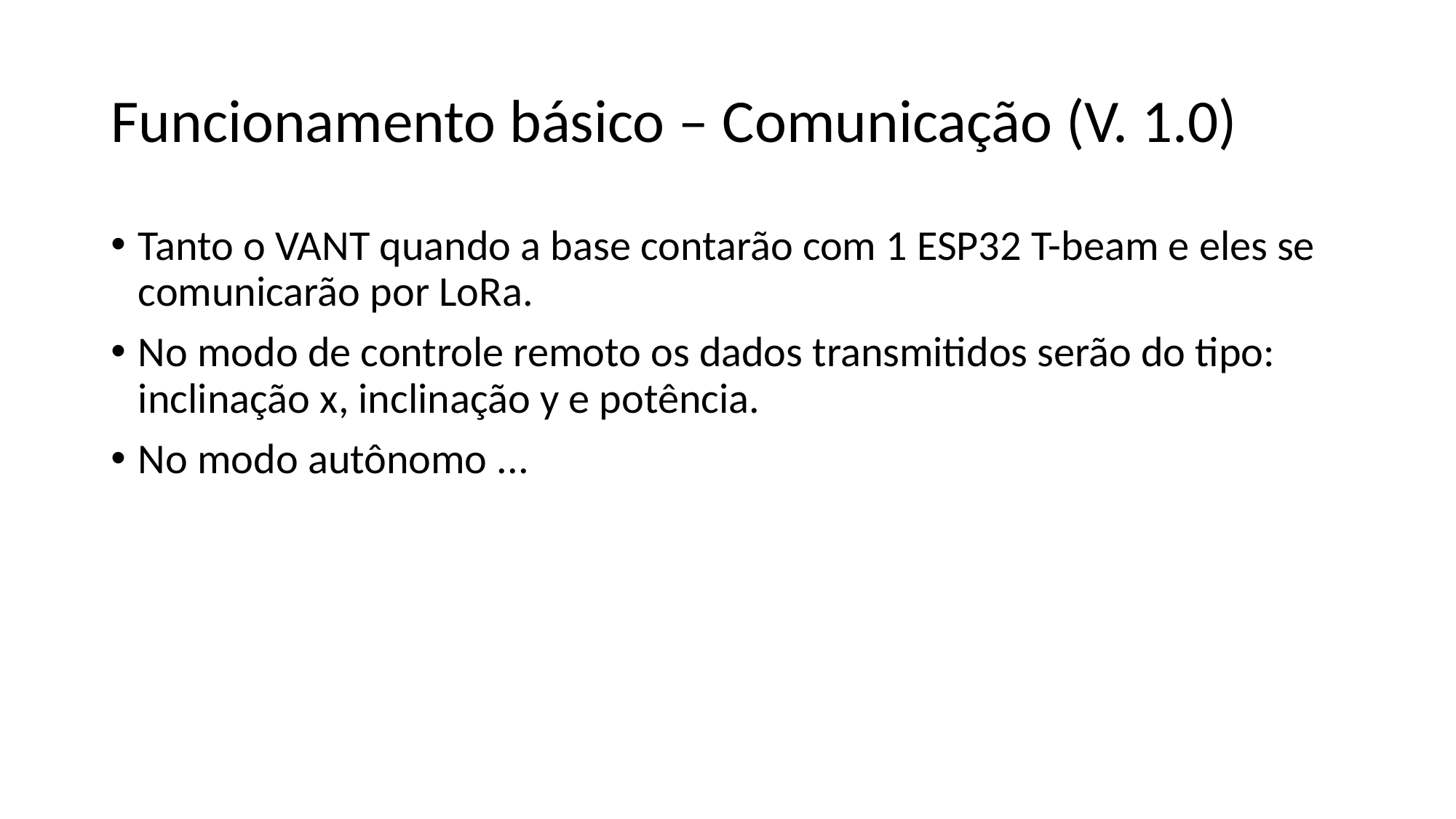

# Funcionamento básico – Comunicação (V. 1.0)
Tanto o VANT quando a base contarão com 1 ESP32 T-beam e eles se comunicarão por LoRa.
No modo de controle remoto os dados transmitidos serão do tipo: inclinação x, inclinação y e potência.
No modo autônomo ...